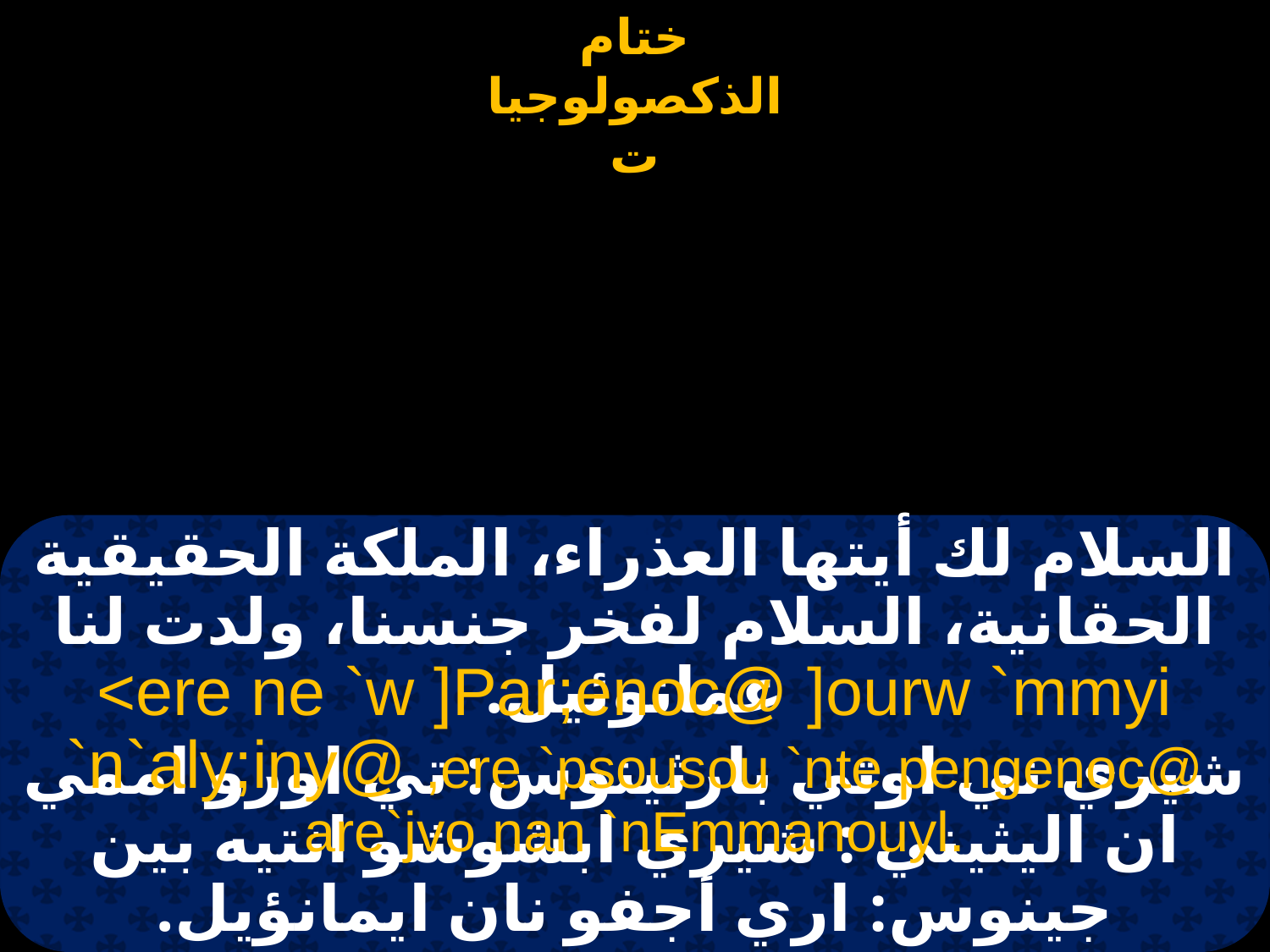

#
السلام لك أيتها العذراء، الملكة الحقيقية الحقانية، السلام لفخر جنسنا، ولدت لنا عمانوئيل.
<ere ne `w ]Par;enoc@ ]ourw `mmyi `n`aly;iny@ ,ere `psousou `nte pengenoc@ are`jvo nan `nEmmanouyl.
شيري ني اوتي بارثينوس: تي اورو اممي ان اليثيني : شيري ابشوشو انتيه بين جينوس: اري أجفو نان ايمانؤيل.